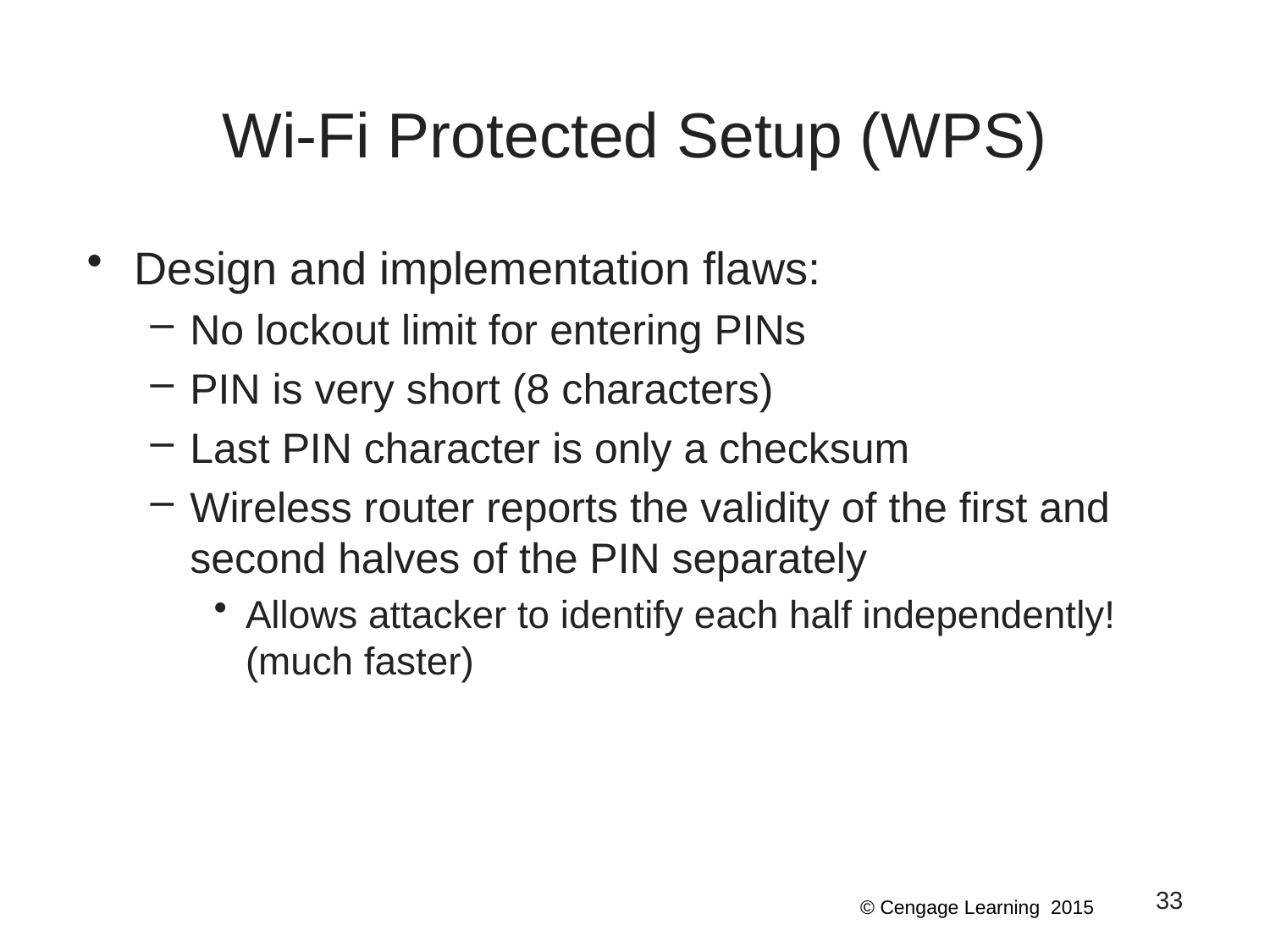

# Wi-Fi Protected Setup (WPS)
Design and implementation flaws:
No lockout limit for entering PINs
PIN is very short (8 characters)
Last PIN character is only a checksum
Wireless router reports the validity of the first and second halves of the PIN separately
Allows attacker to identify each half independently!  (much faster)

33